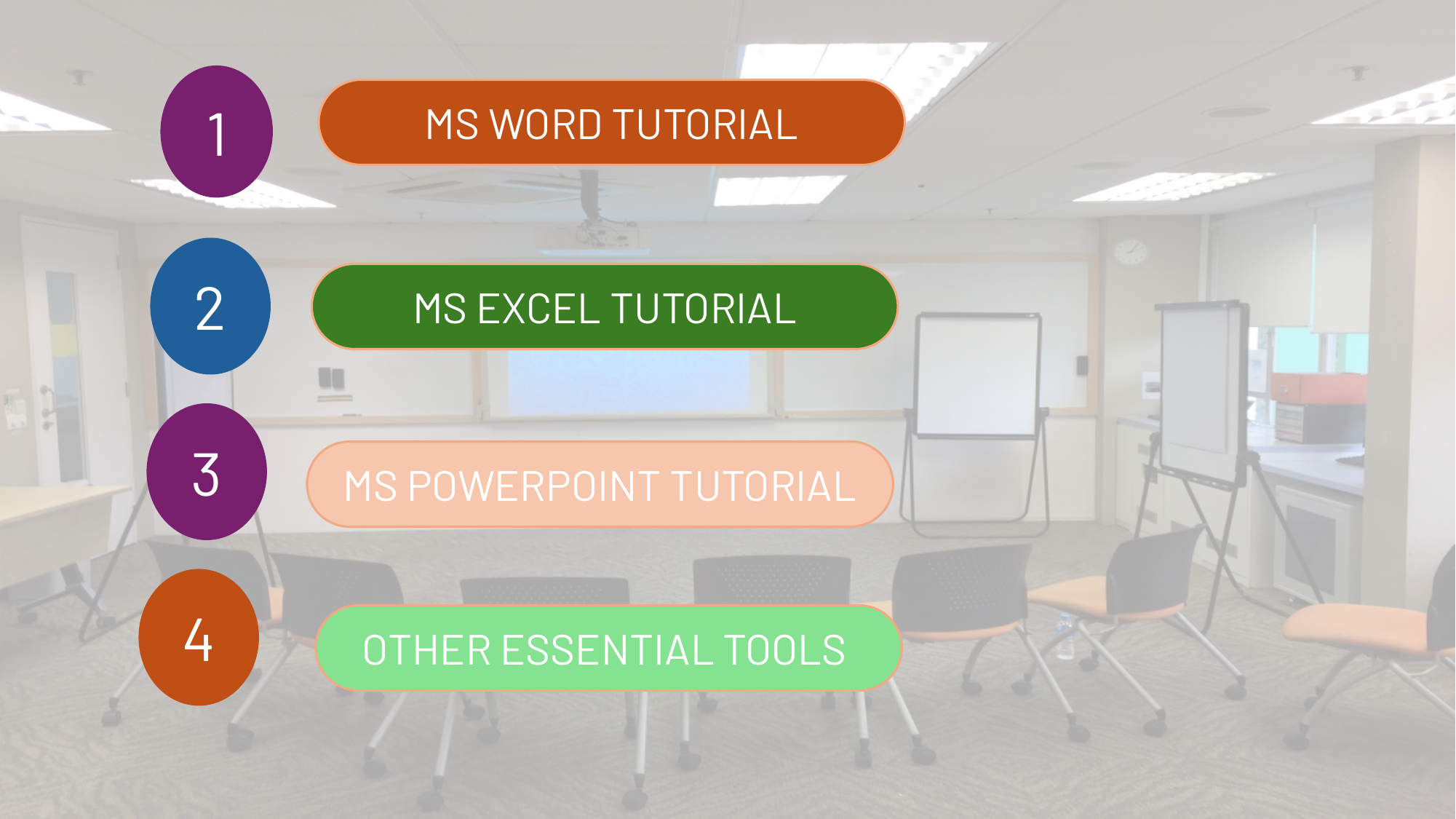

1
MS WORD TUTORIAL
2
MS EXCEL TUTORIAL
3
MS POWERPOINT TUTORIAL
4
OTHER ESSENTIAL TOOLS